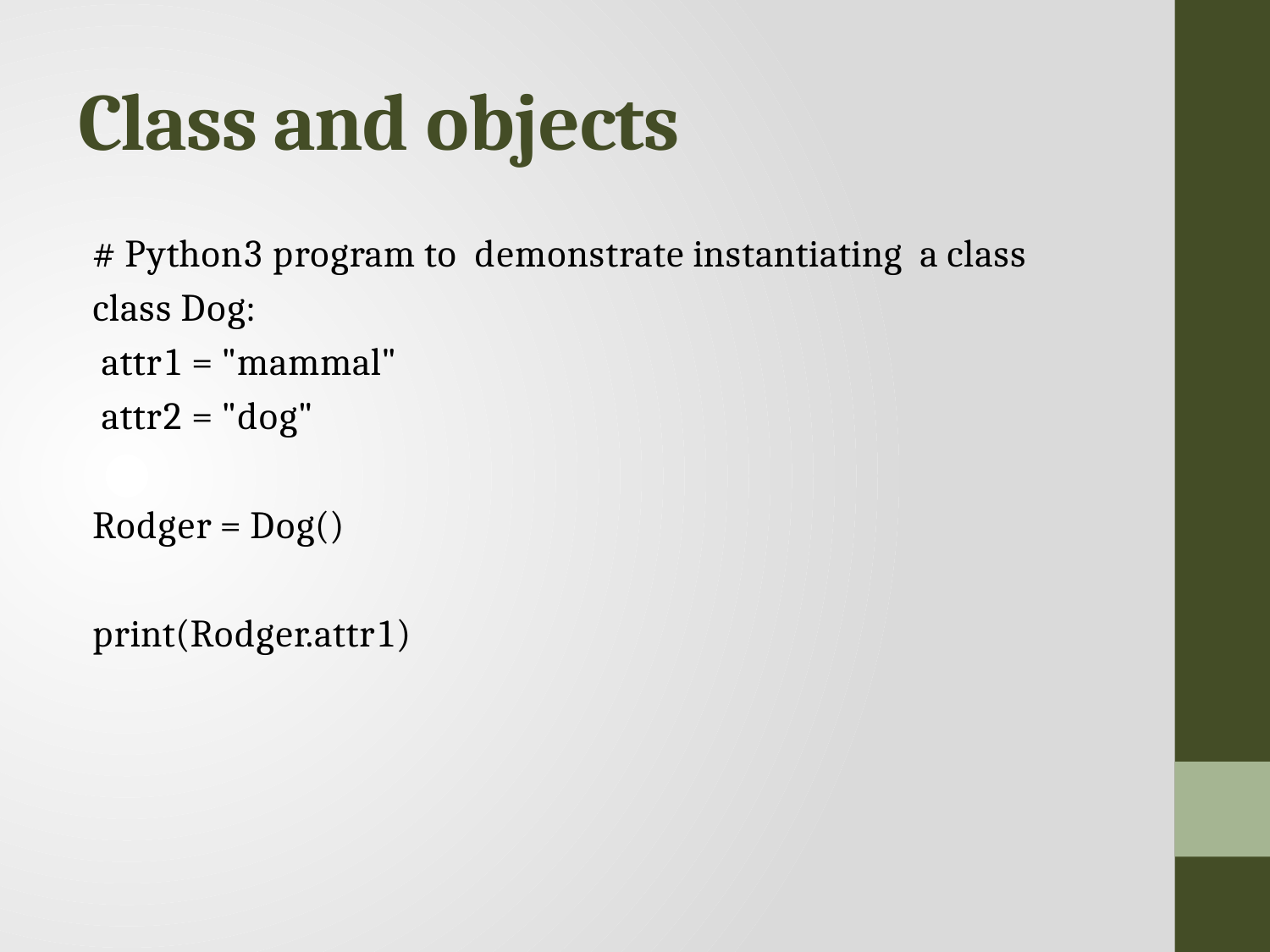

# Class and objects
# Python3 program to  demonstrate instantiating  a class
class Dog:
 attr1 = "mammal"
 attr2 = "dog"

Rodger = Dog()

print(Rodger.attr1)